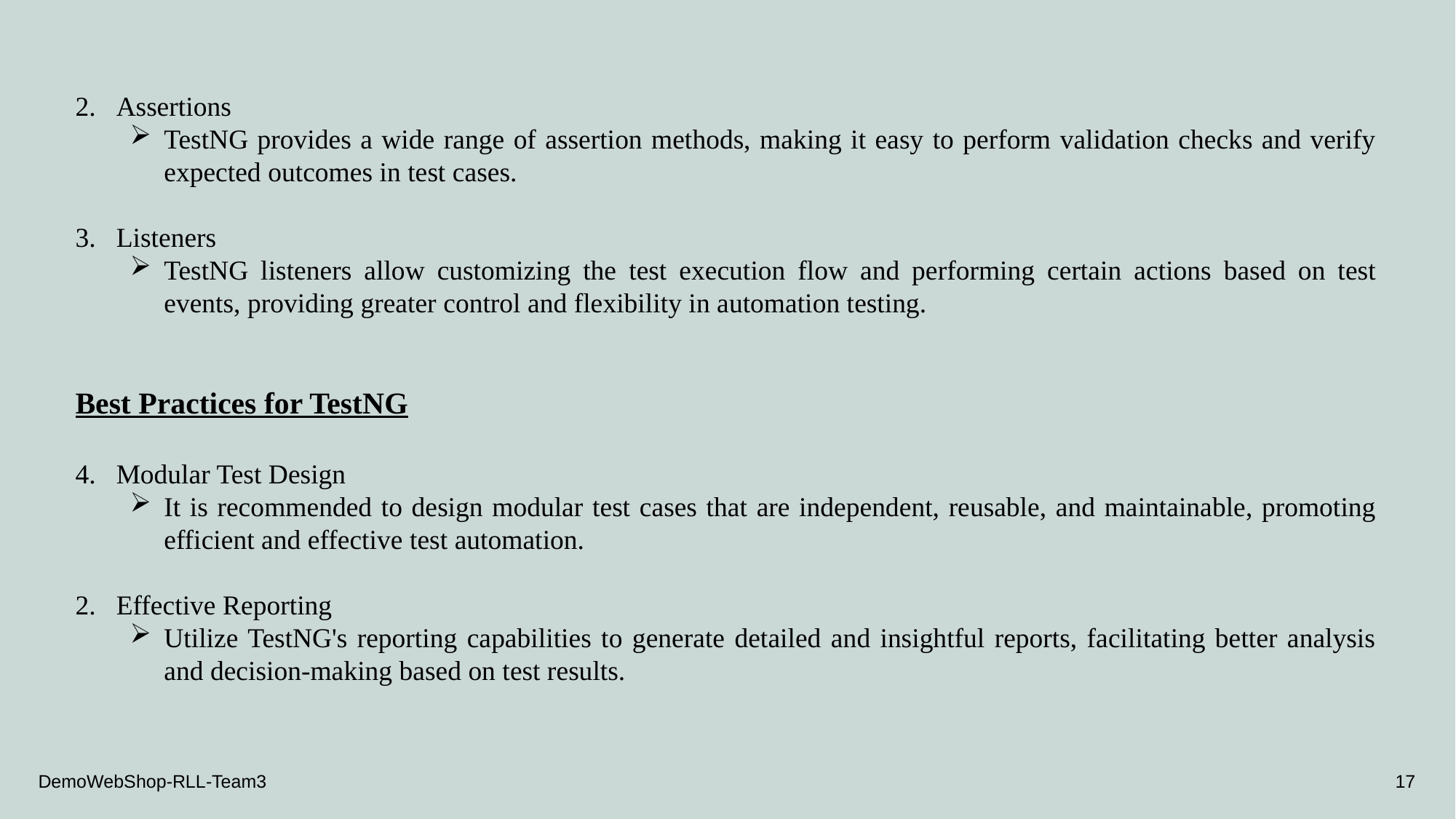

Assertions
TestNG provides a wide range of assertion methods, making it easy to perform validation checks and verify expected outcomes in test cases.

Listeners
TestNG listeners allow customizing the test execution flow and performing certain actions based on test events, providing greater control and flexibility in automation testing.

Best Practices for TestNG

Modular Test Design
It is recommended to design modular test cases that are independent, reusable, and maintainable, promoting efficient and effective test automation.

Effective Reporting
Utilize TestNG's reporting capabilities to generate detailed and insightful reports, facilitating better analysis and decision-making based on test results.

DemoWebShop-RLL-Team3
17